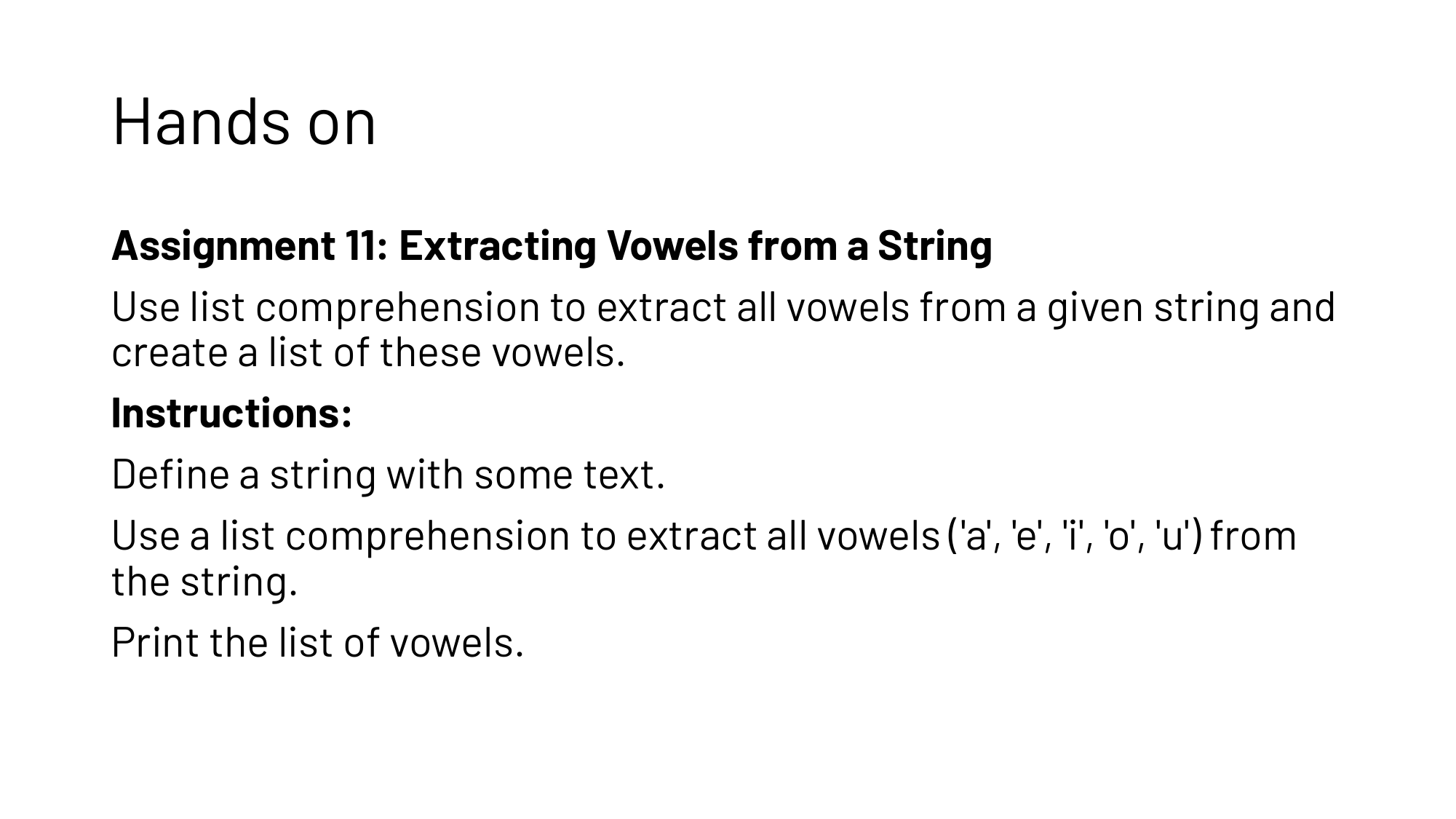

# Hands on
Assignment 11: Extracting Vowels from a String
Use list comprehension to extract all vowels from a given string and create a list of these vowels.
Instructions:
Define a string with some text.
Use a list comprehension to extract all vowels ('a', 'e', 'i', 'o', 'u') from the string.
Print the list of vowels.